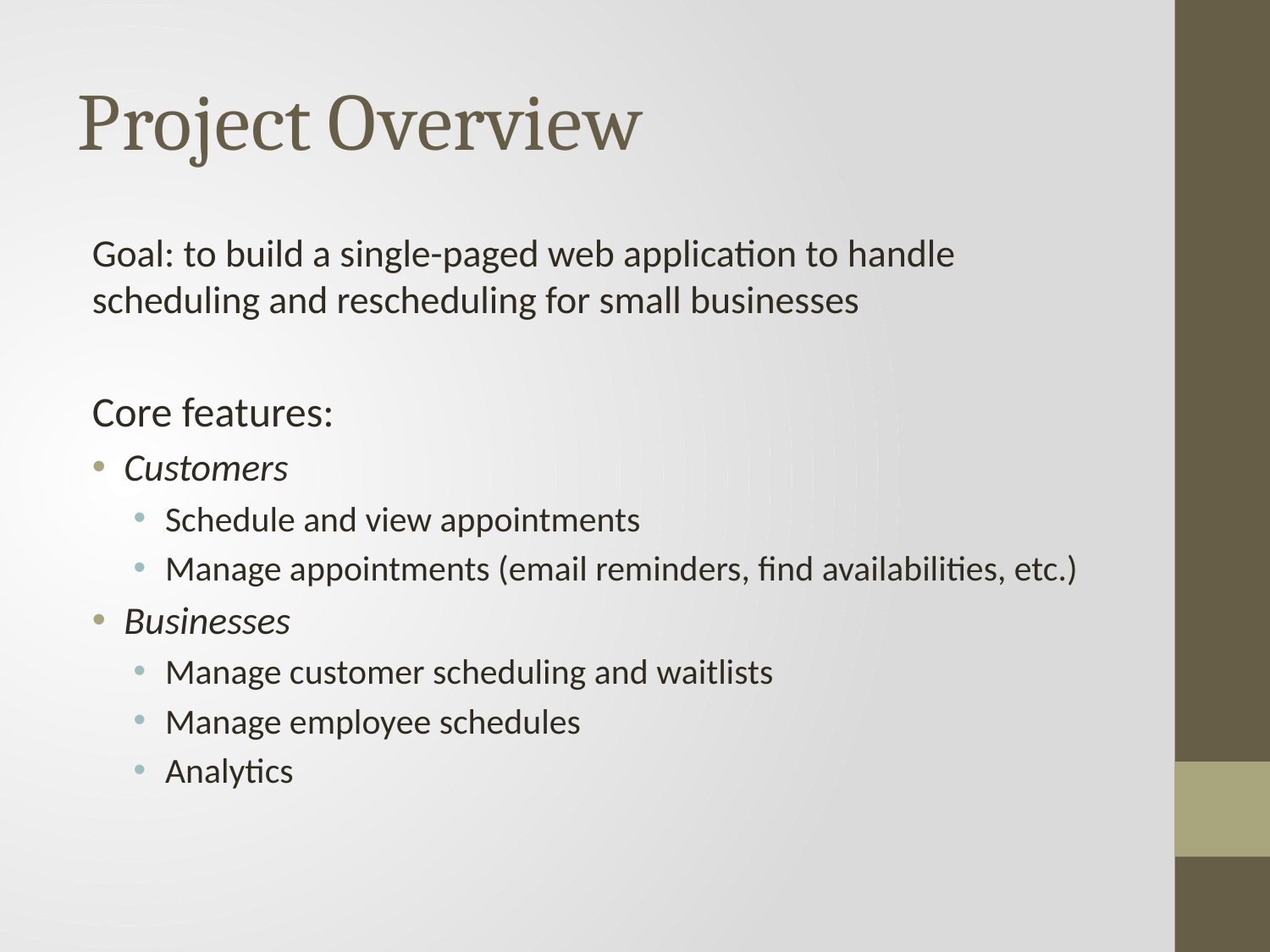

# Project Overview
Goal: to build a single-paged web application to handle scheduling and rescheduling for small businesses

Core features:
Customers
Schedule and view appointments
Manage appointments (email reminders, find availabilities, etc.)
Businesses
Manage customer scheduling and waitlists
Manage employee schedules
Analytics